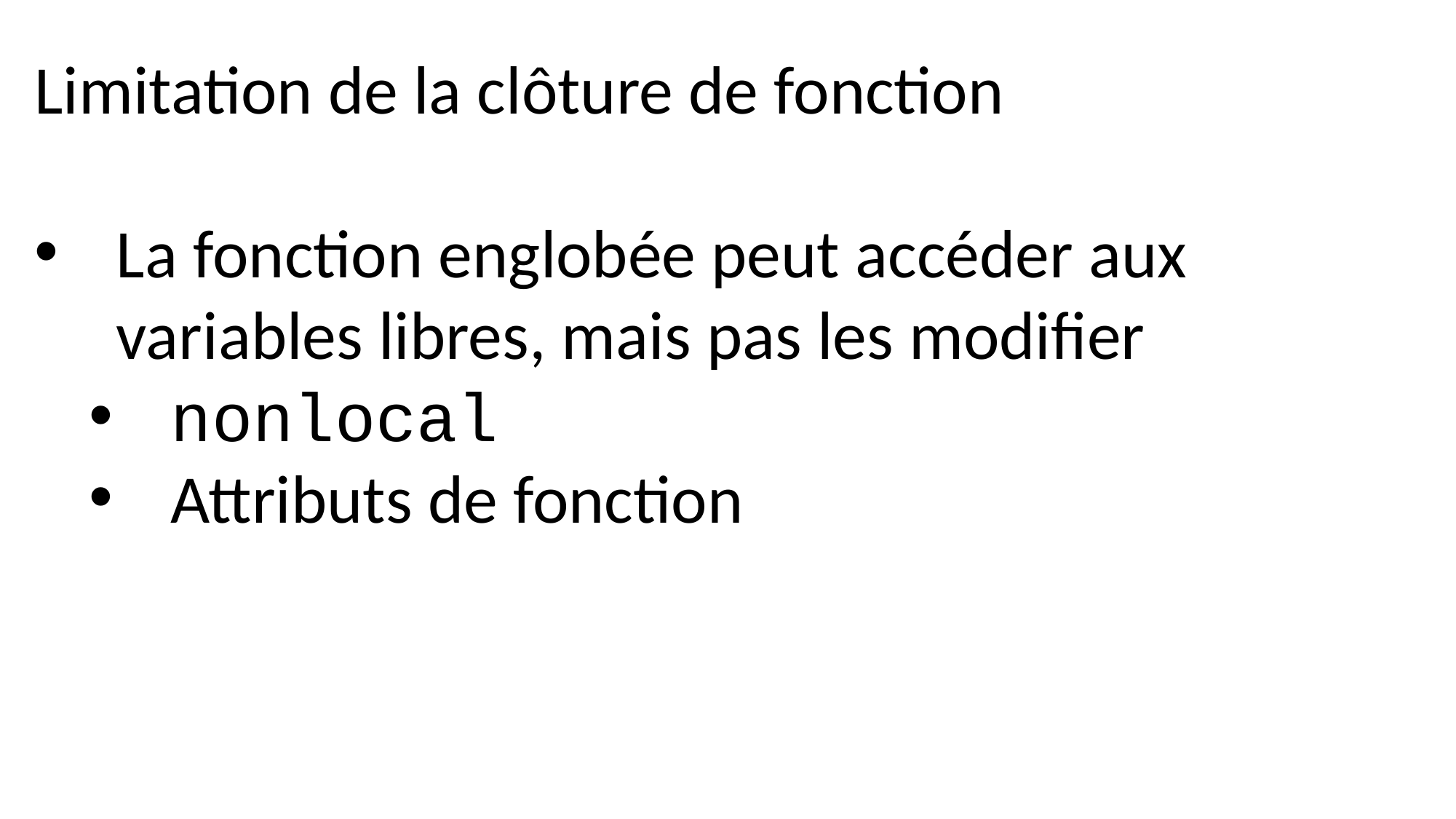

Limitation de la clôture de fonction

La fonction englobée peut accéder aux variables libres, mais pas les modifier
nonlocal
Attributs de fonction